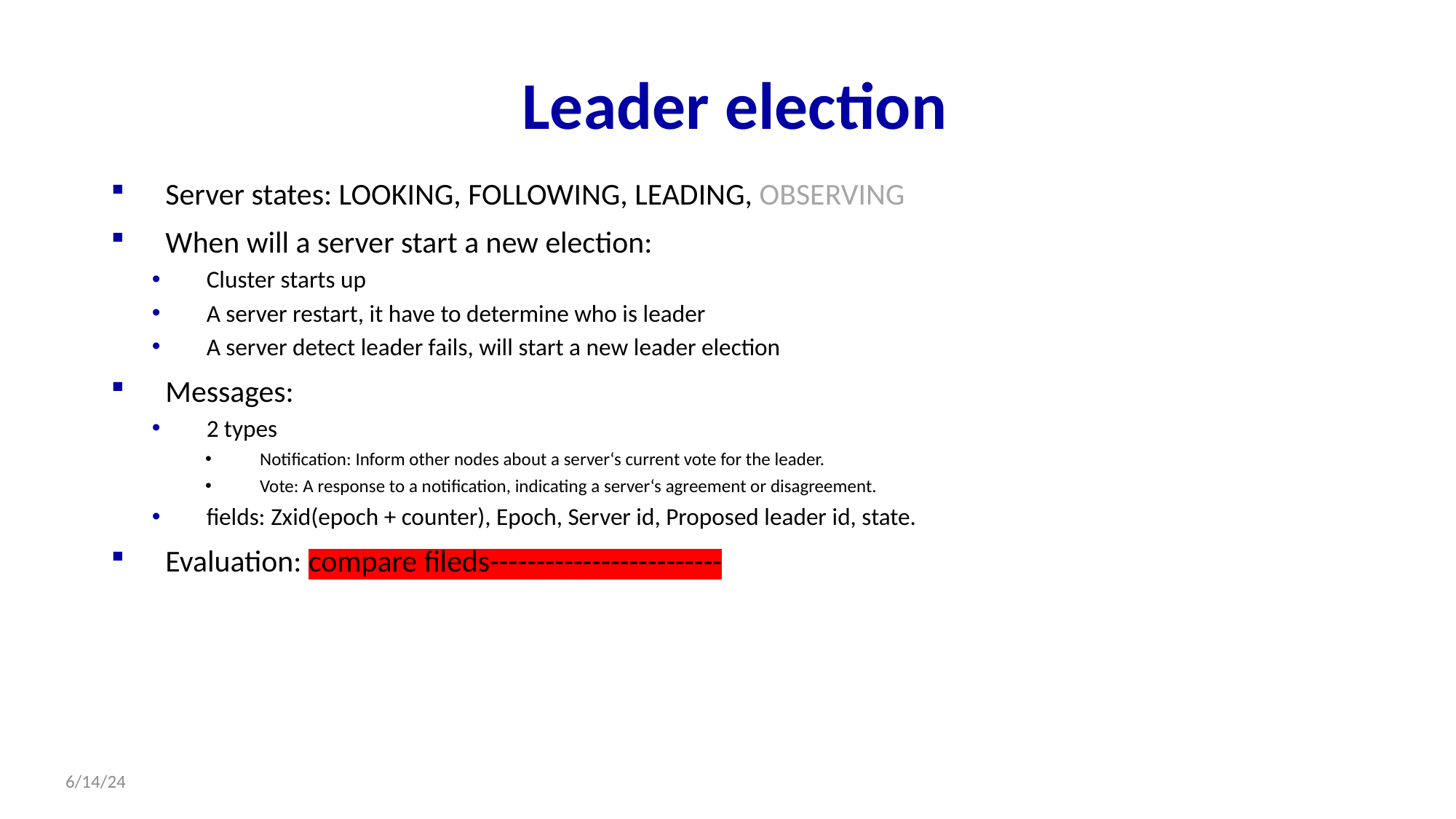

# Leader election
Server states: LOOKING, FOLLOWING, LEADING, OBSERVING
When will a server start a new election:
Cluster starts up
A server restart, it have to determine who is leader
A server detect leader fails, will start a new leader election
Messages:
2 types
Notification: Inform other nodes about a server‘s current vote for the leader.
Vote: A response to a notification, indicating a server‘s agreement or disagreement.
fields: Zxid(epoch + counter), Epoch, Server id, Proposed leader id, state.
Evaluation: compare fileds-------------------------
6/14/24